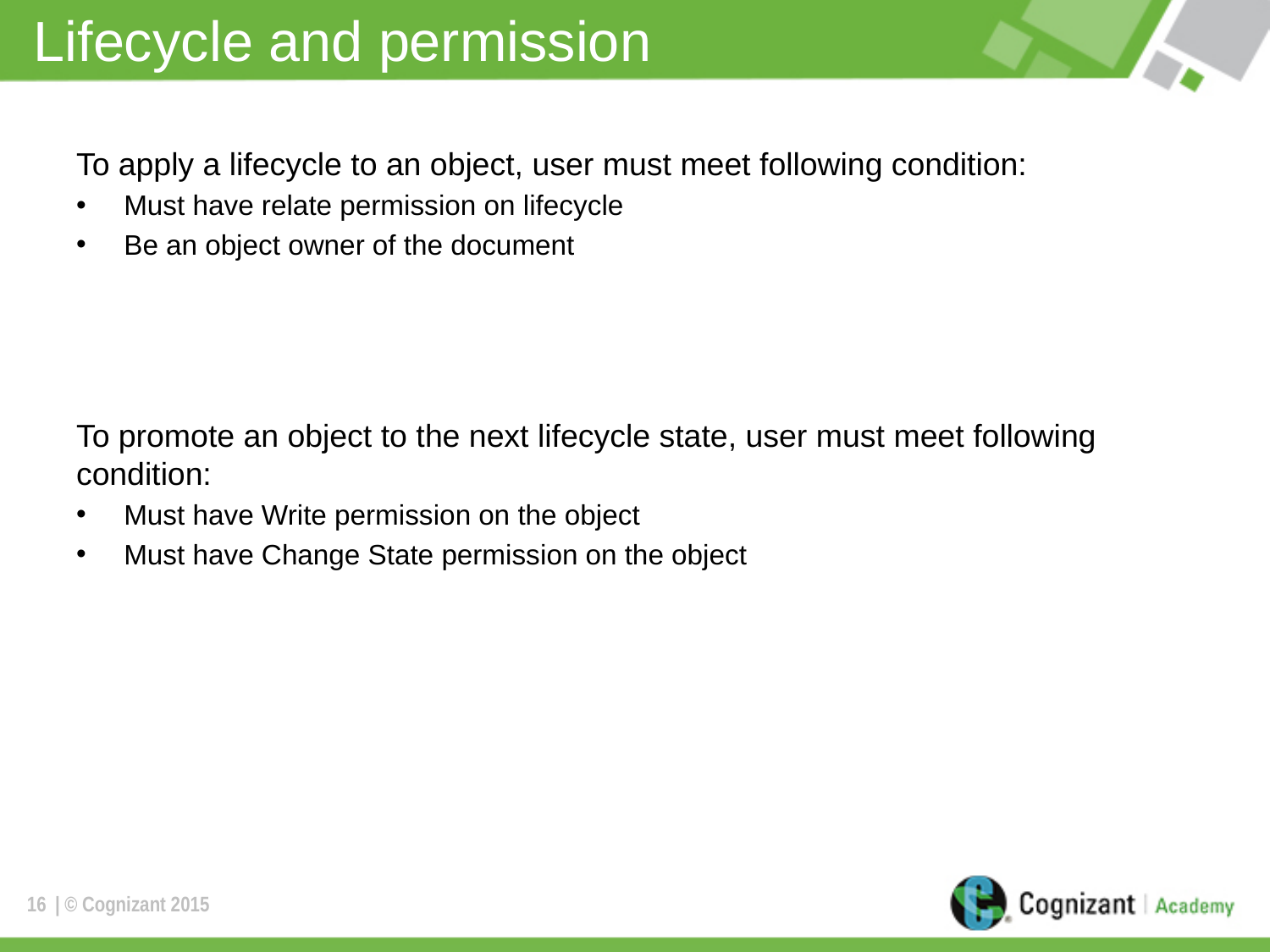

# Lifecycle and permission
To apply a lifecycle to an object, user must meet following condition:
Must have relate permission on lifecycle
Be an object owner of the document

To promote an object to the next lifecycle state, user must meet following condition:
Must have Write permission on the object
Must have Change State permission on the object
16
| © Cognizant 2015